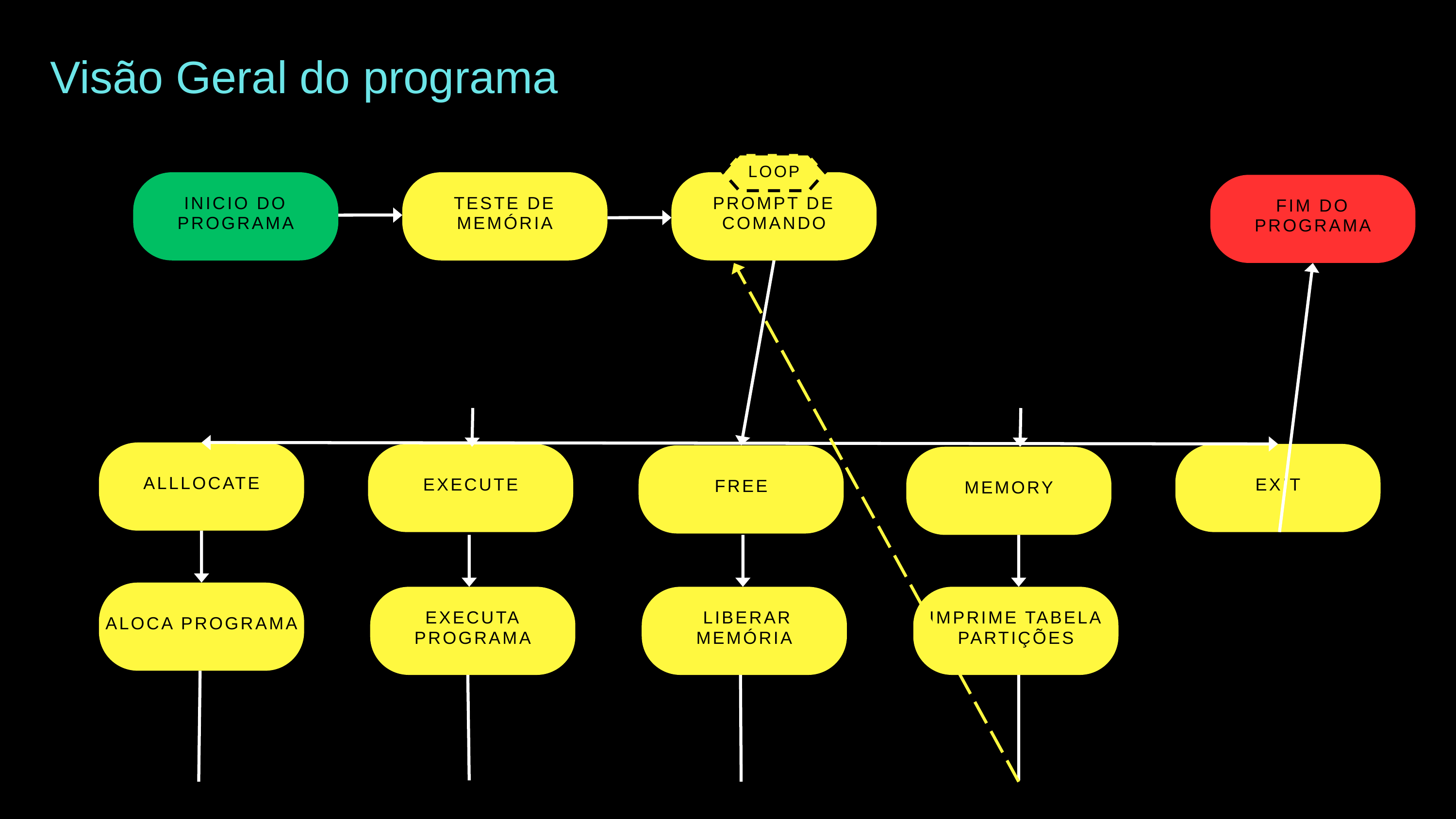

Visão Geral do programa

LOOP

INICIO DO PROGRAMA

TESTE DE MEMÓRIA

PROMPT DE COMANDO

FIM DO PROGRAMA

ALLLOCATE

EXECUTE

EXIT

FREE

MEMORY

ALOCA PROGRAMA

EXECUTA PROGRAMA

 LIBERAR MEMÓRIA

IMPRIME TABELA PARTIÇÕES